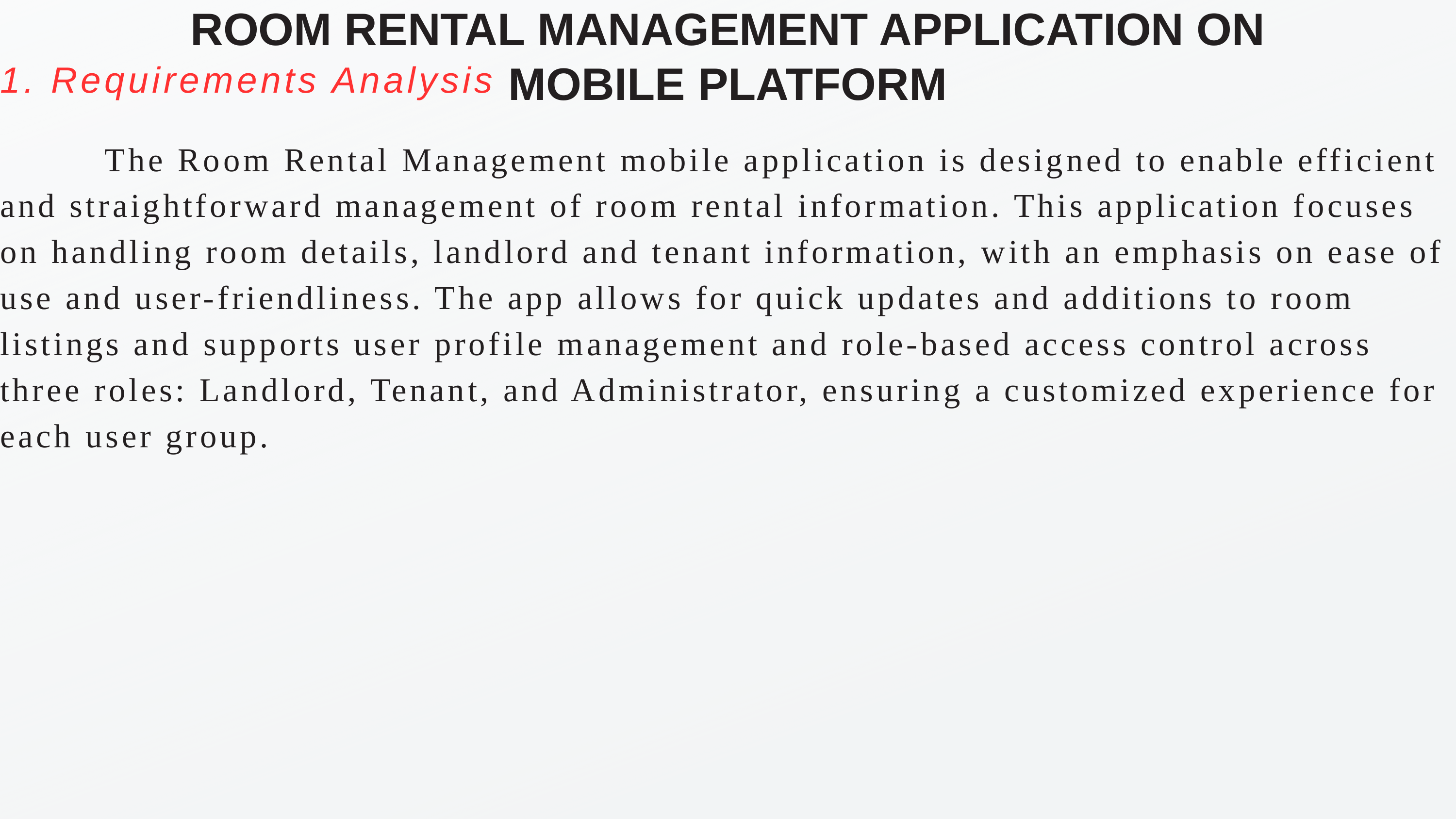

ROOM RENTAL MANAGEMENT APPLICATION ON MOBILE PLATFORM
1. Requirements Analysis
         The Room Rental Management mobile application is designed to enable efficient and straightforward management of room rental information. This application focuses on handling room details, landlord and tenant information, with an emphasis on ease of use and user-friendliness. The app allows for quick updates and additions to room listings and supports user profile management and role-based access control across three roles: Landlord, Tenant, and Administrator, ensuring a customized experience for each user group.